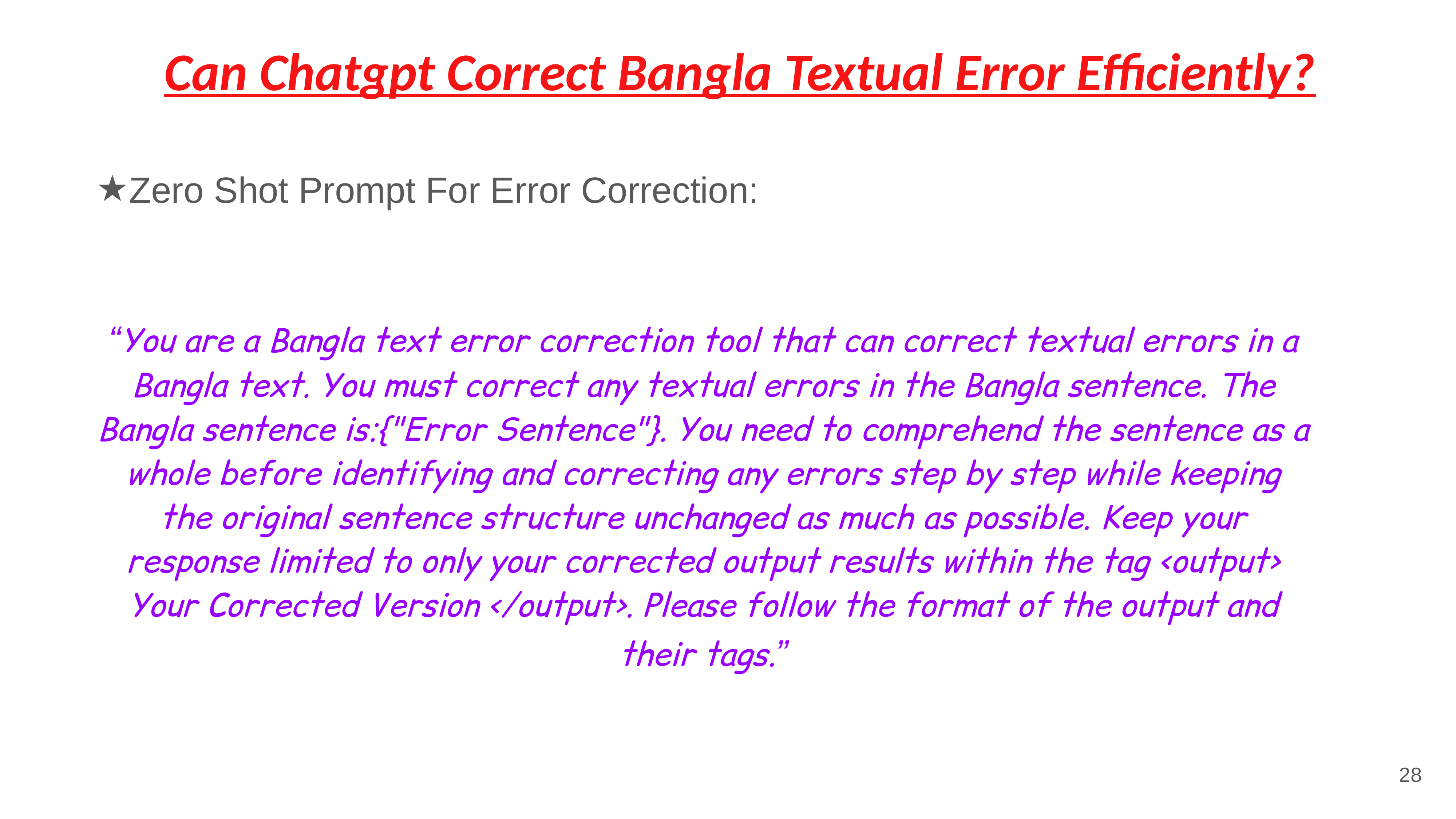

Can Chatgpt Correct Bangla Textual Error Efficiently?
Zero Shot Prompt For Error Correction:

“You are a Bangla text error correction tool that can correct textual errors in a Bangla text. You must correct any textual errors in the Bangla sentence. The Bangla sentence is:{"Error Sentence"}. You need to comprehend the sentence as a whole before identifying and correcting any errors step by step while keeping the original sentence structure unchanged as much as possible. Keep your response limited to only your corrected output results within the tag <output> Your Corrected Version </output>. Please follow the format of the output and their tags.”
28